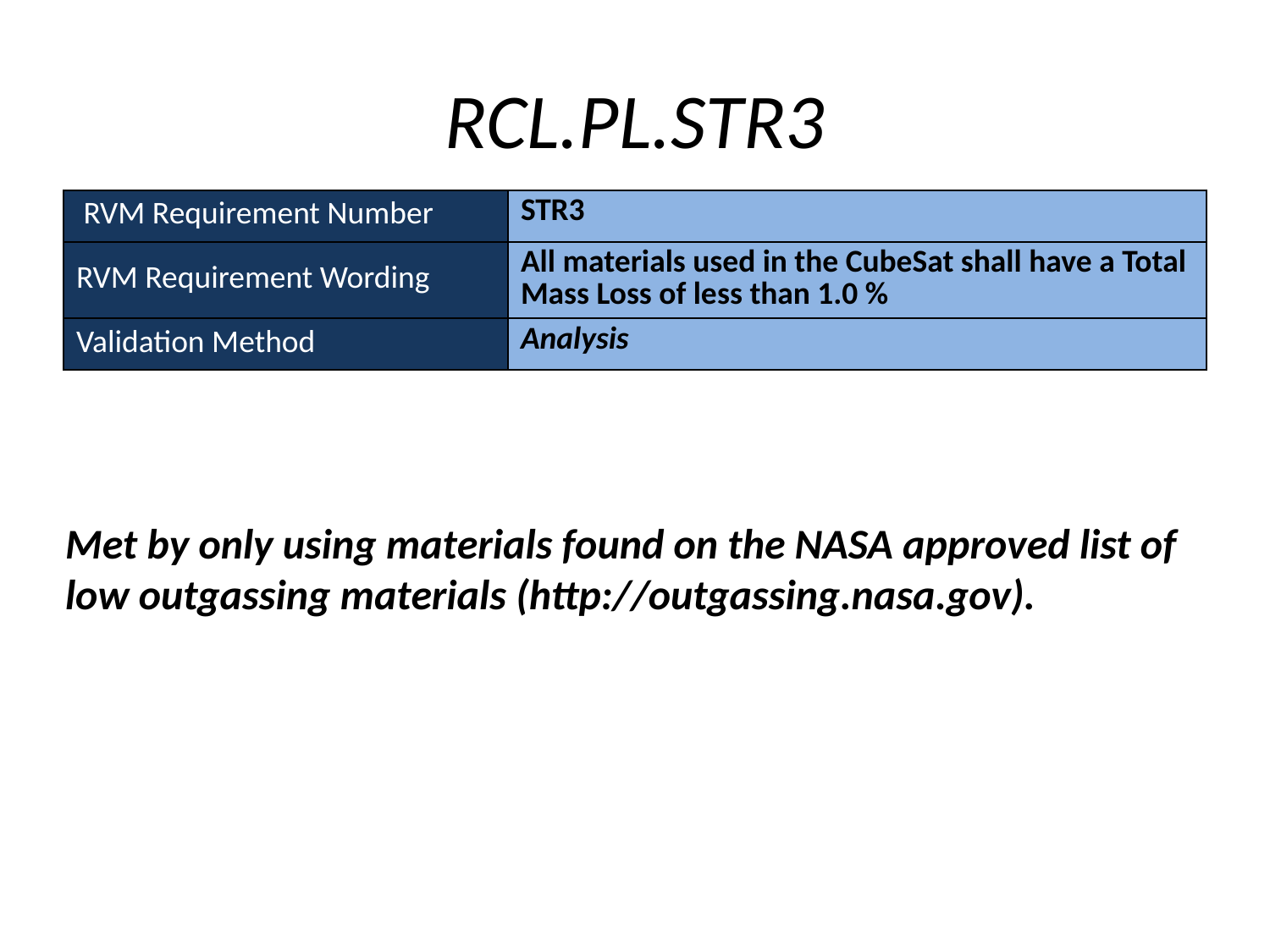

# RCL.PL.STR3
| RVM Requirement Number | STR3 |
| --- | --- |
| RVM Requirement Wording | All materials used in the CubeSat shall have a Total Mass Loss of less than 1.0 % |
| Validation Method | Analysis |
Met by only using materials found on the NASA approved list of low outgassing materials (http://outgassing.nasa.gov).